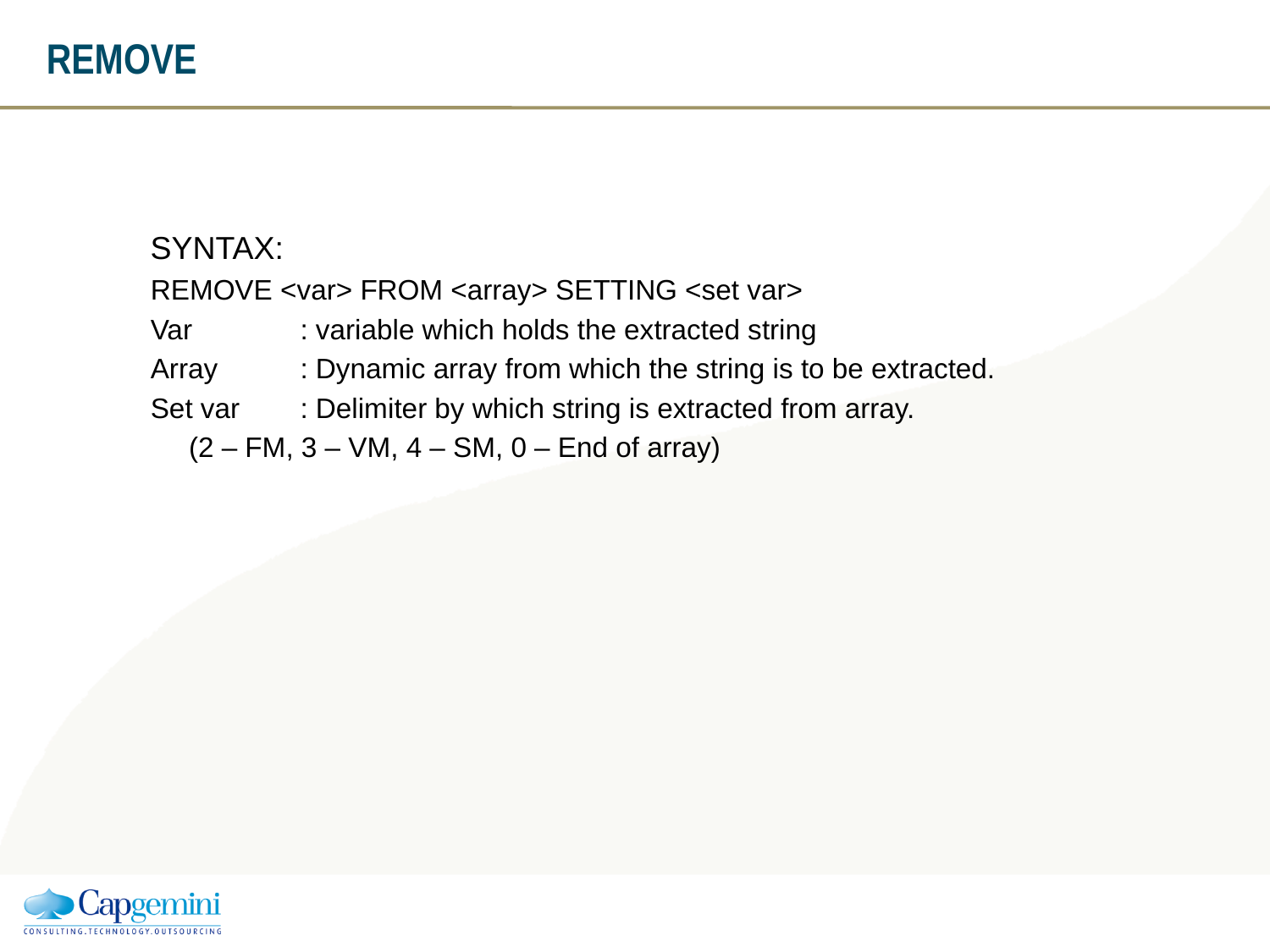

# REMOVE
SYNTAX:
REMOVE <var> FROM <array> SETTING <set var>
Var	: variable which holds the extracted string
Array	: Dynamic array from which the string is to be extracted.
Set var	: Delimiter by which string is extracted from array.
	  (2 – FM, 3 – VM, 4 – SM, 0 – End of array)